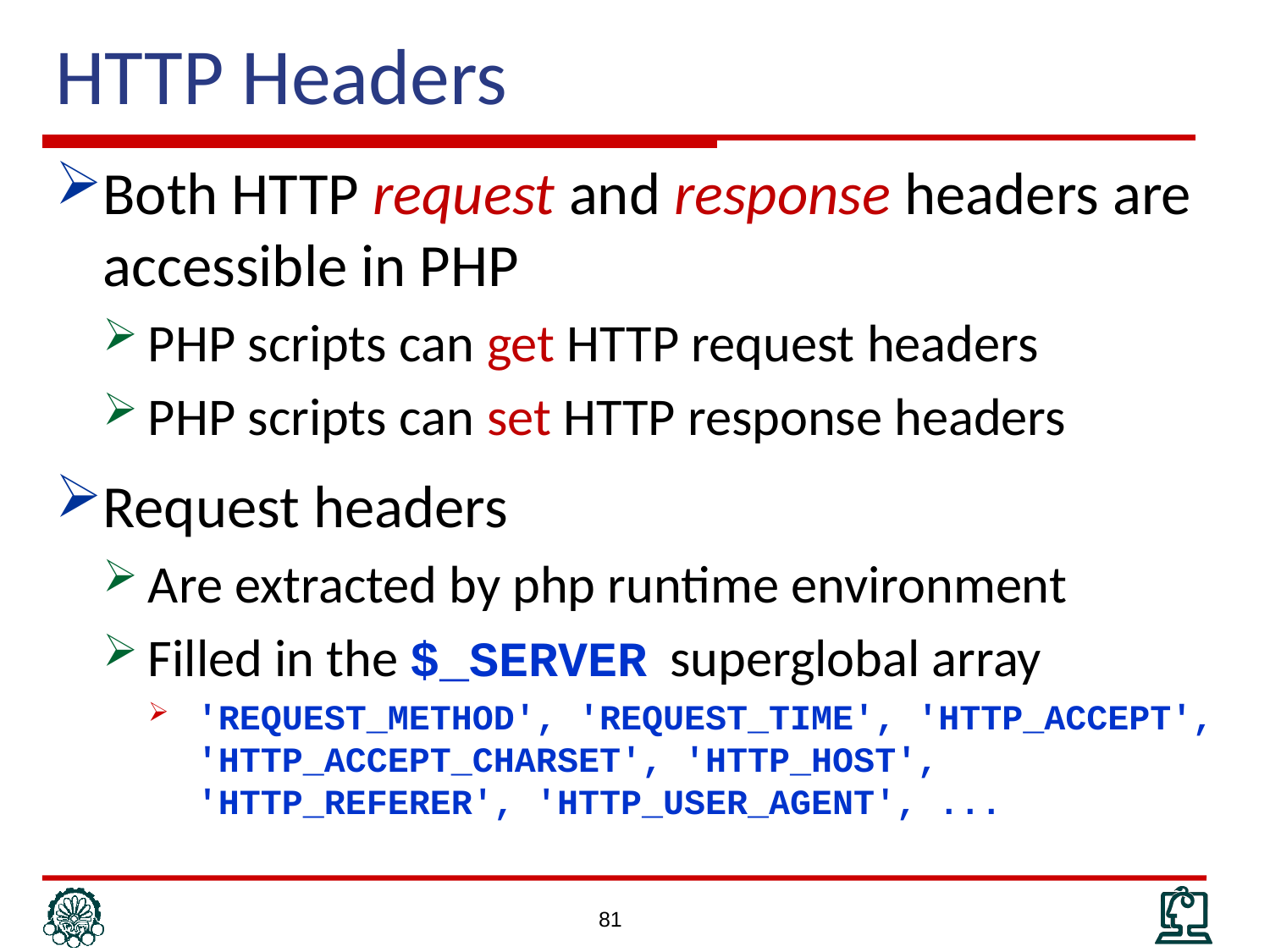

# HTTP Headers
Both HTTP request and response headers are accessible in PHP
PHP scripts can get HTTP request headers
PHP scripts can set HTTP response headers
Request headers
Are extracted by php runtime environment
Filled in the $_SERVER  superglobal array
'REQUEST_METHOD', 'REQUEST_TIME', 'HTTP_ACCEPT', 'HTTP_ACCEPT_CHARSET', 'HTTP_HOST', 'HTTP_REFERER', 'HTTP_USER_AGENT', ...
81